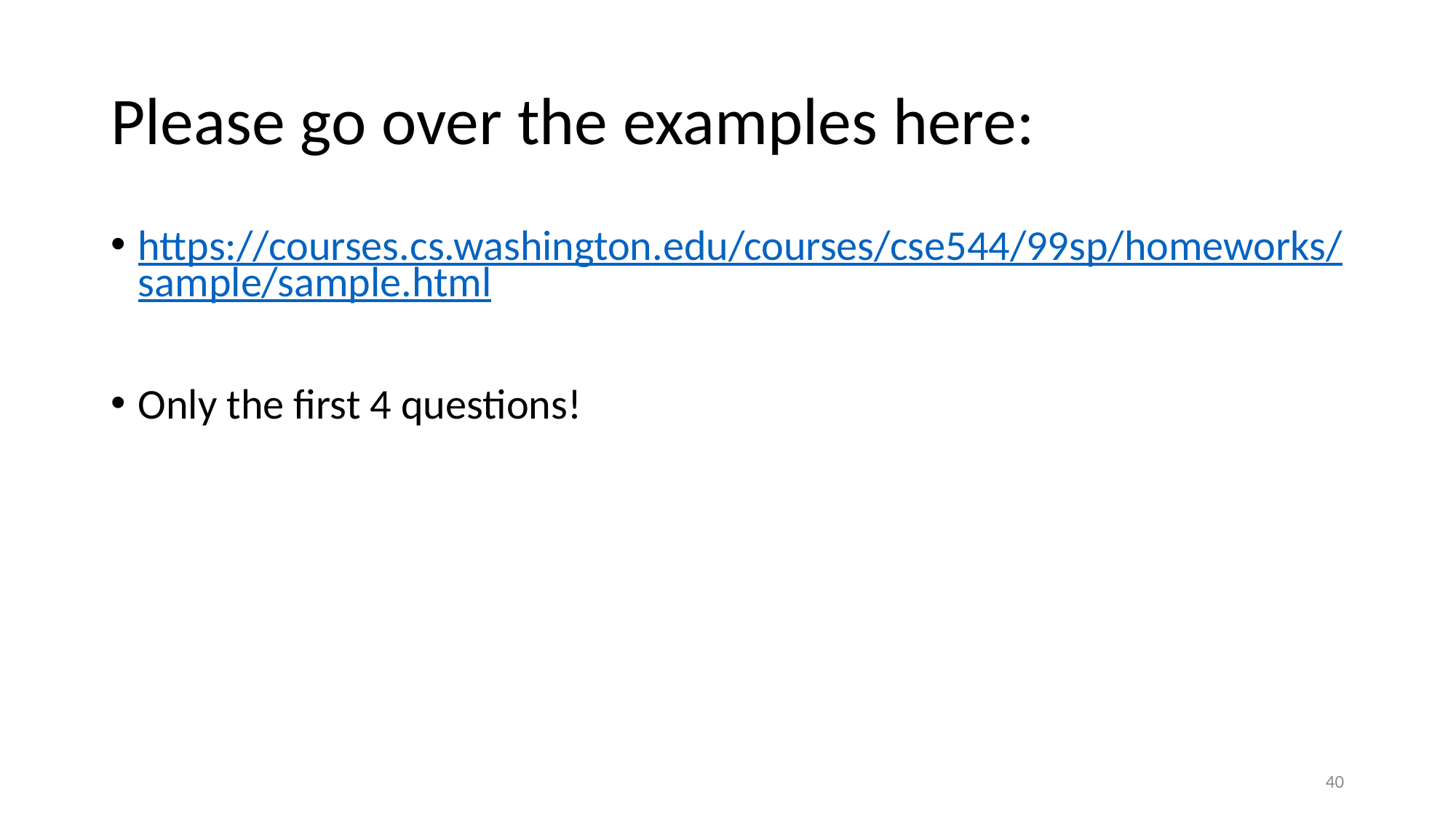

# Please go over the examples here:
https://courses.cs.washington.edu/courses/cse544/99sp/homeworks/sample/sample.html

Only the first 4 questions!
40